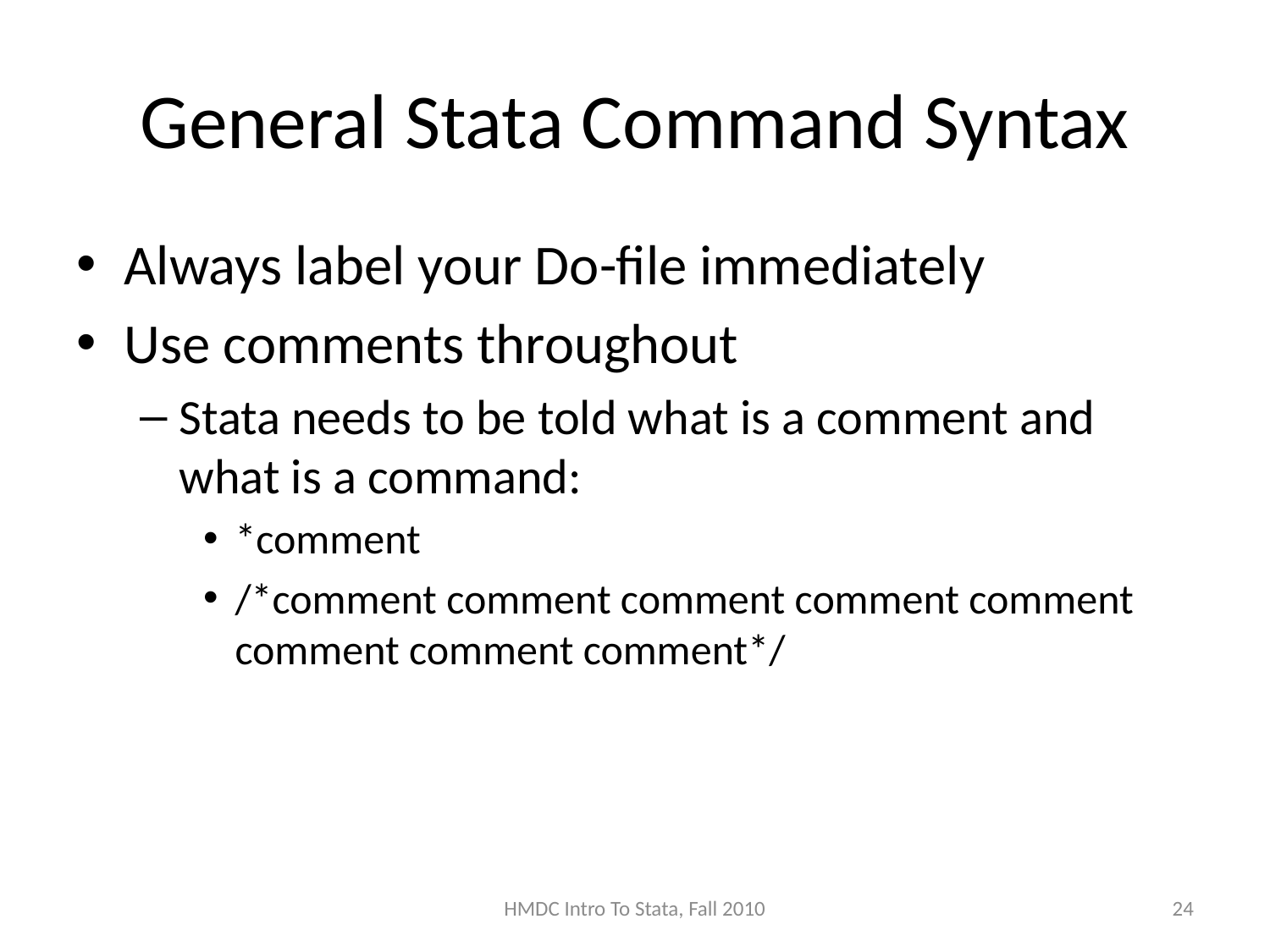

# General Stata Command Syntax
Always label your Do-file immediately
Use comments throughout
Stata needs to be told what is a comment and what is a command:
*comment
/*comment comment comment comment comment comment comment comment*/
HMDC Intro To Stata, Fall 2010
24